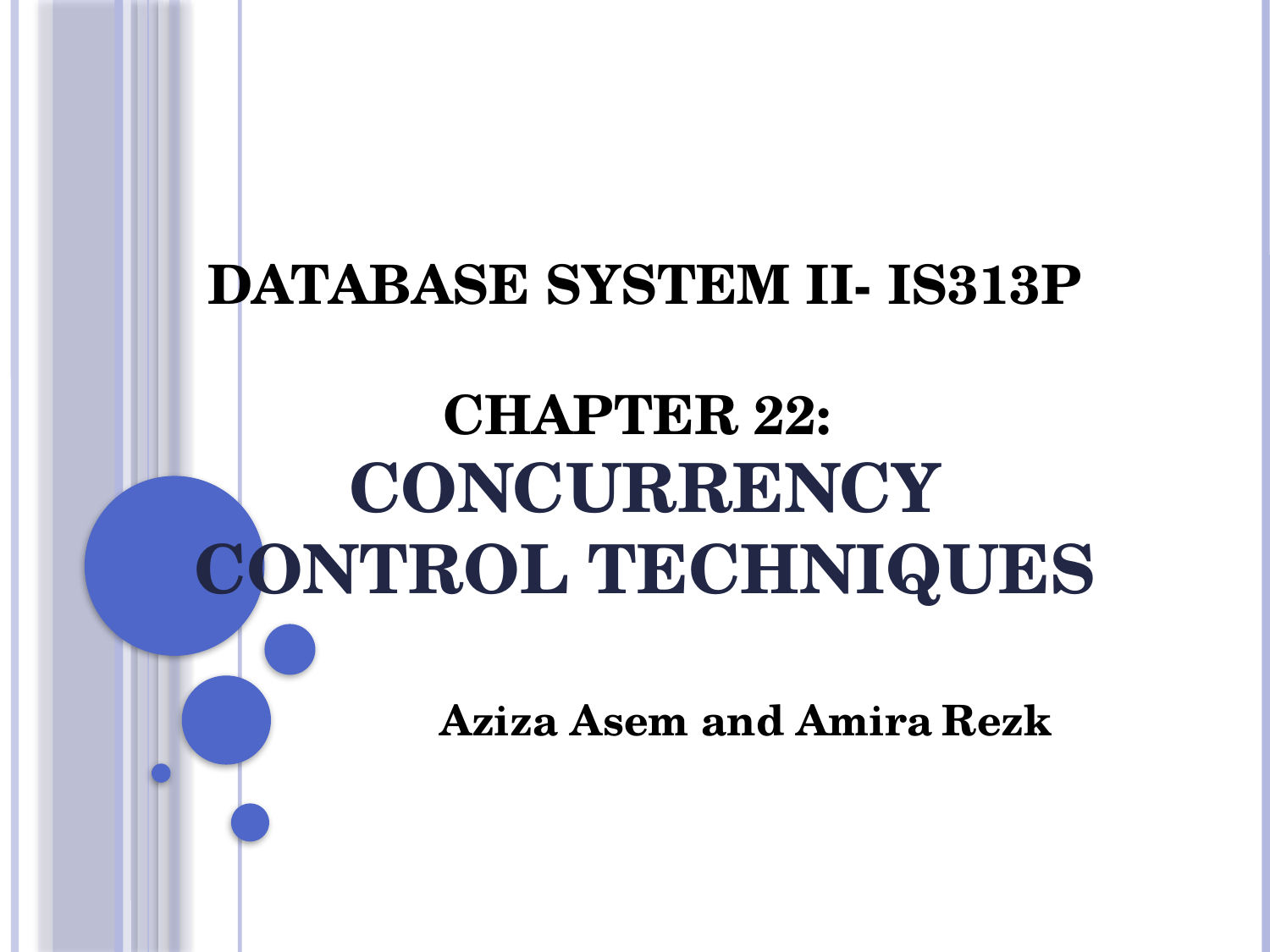

# Database System II- IS313P chapter 22: Concurrency Control Techniques
Aziza Asem and Amira Rezk